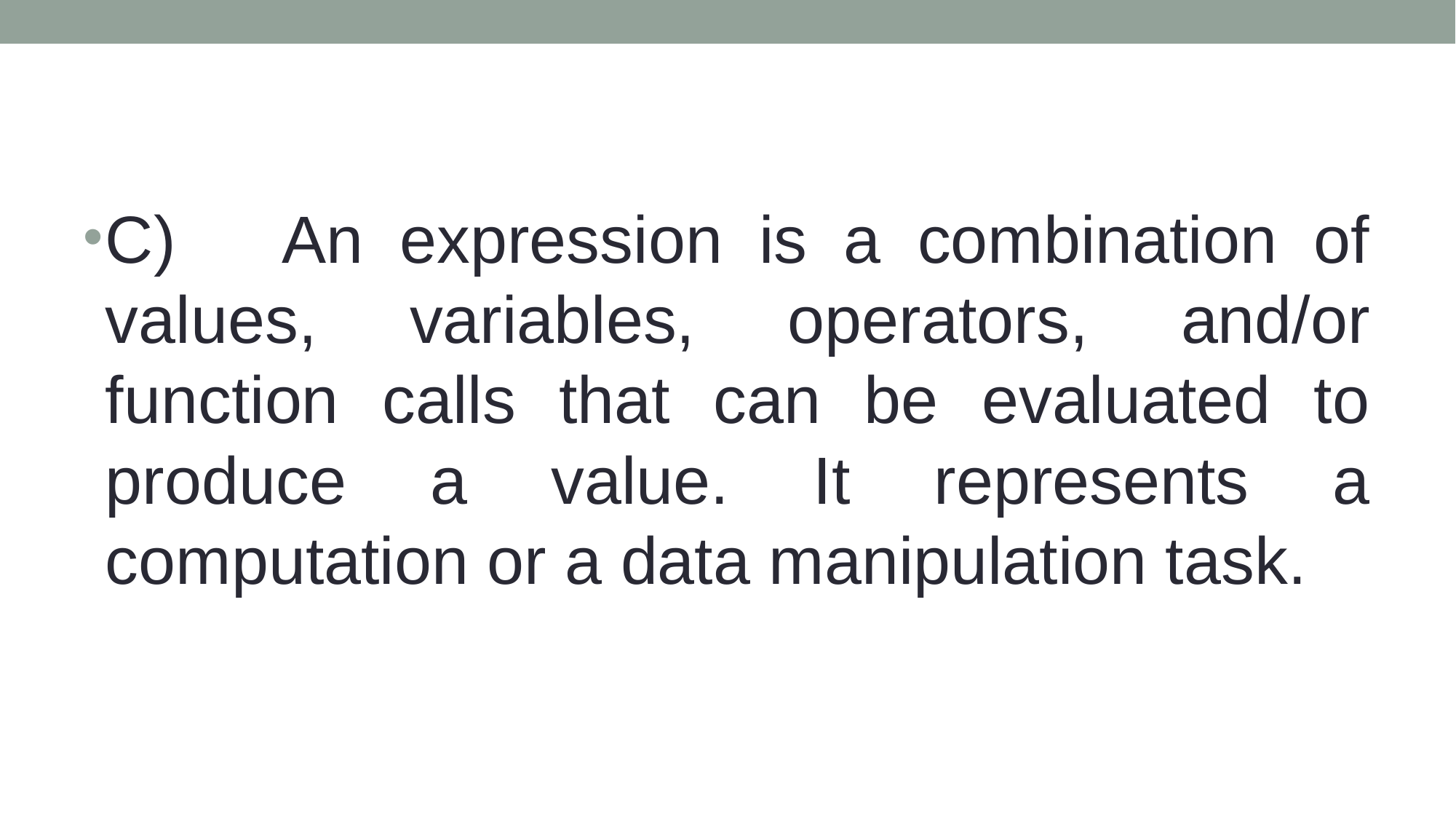

C)   An expression is a combination of values, variables, operators, and/or function calls that can be evaluated to produce a value. It represents a computation or a data manipulation task.